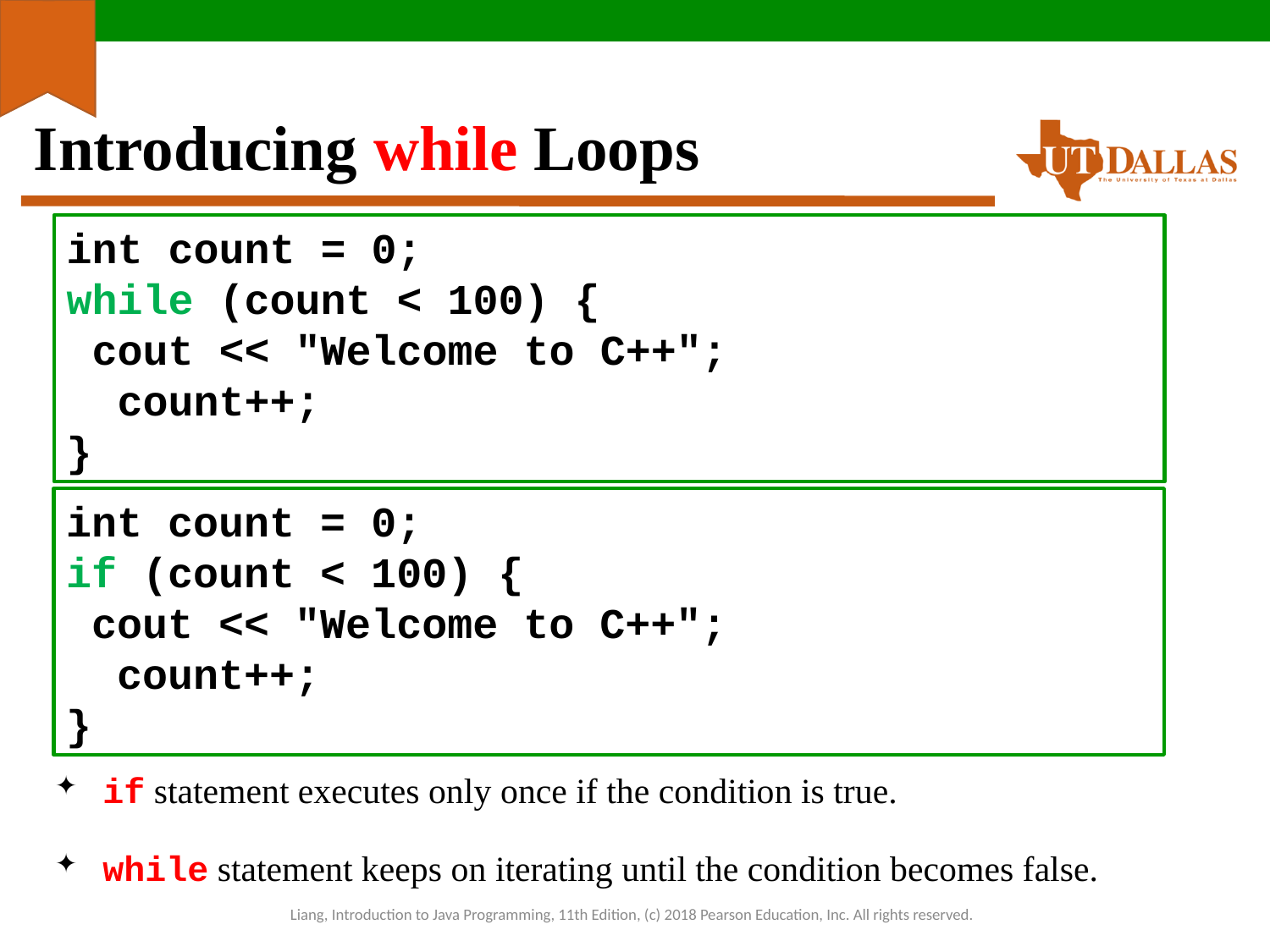

# Introducing while Loops
int count = 0;
while (count < 100) {
 cout << "Welcome to C++";
  count++;
}

int count = 0;
if (count < 100) {
 cout << "Welcome to C++";
  count++;
}

if statement executes only once if the condition is true.
while statement keeps on iterating until the condition becomes false.
Liang, Introduction to Java Programming, 11th Edition, (c) 2018 Pearson Education, Inc. All rights reserved.